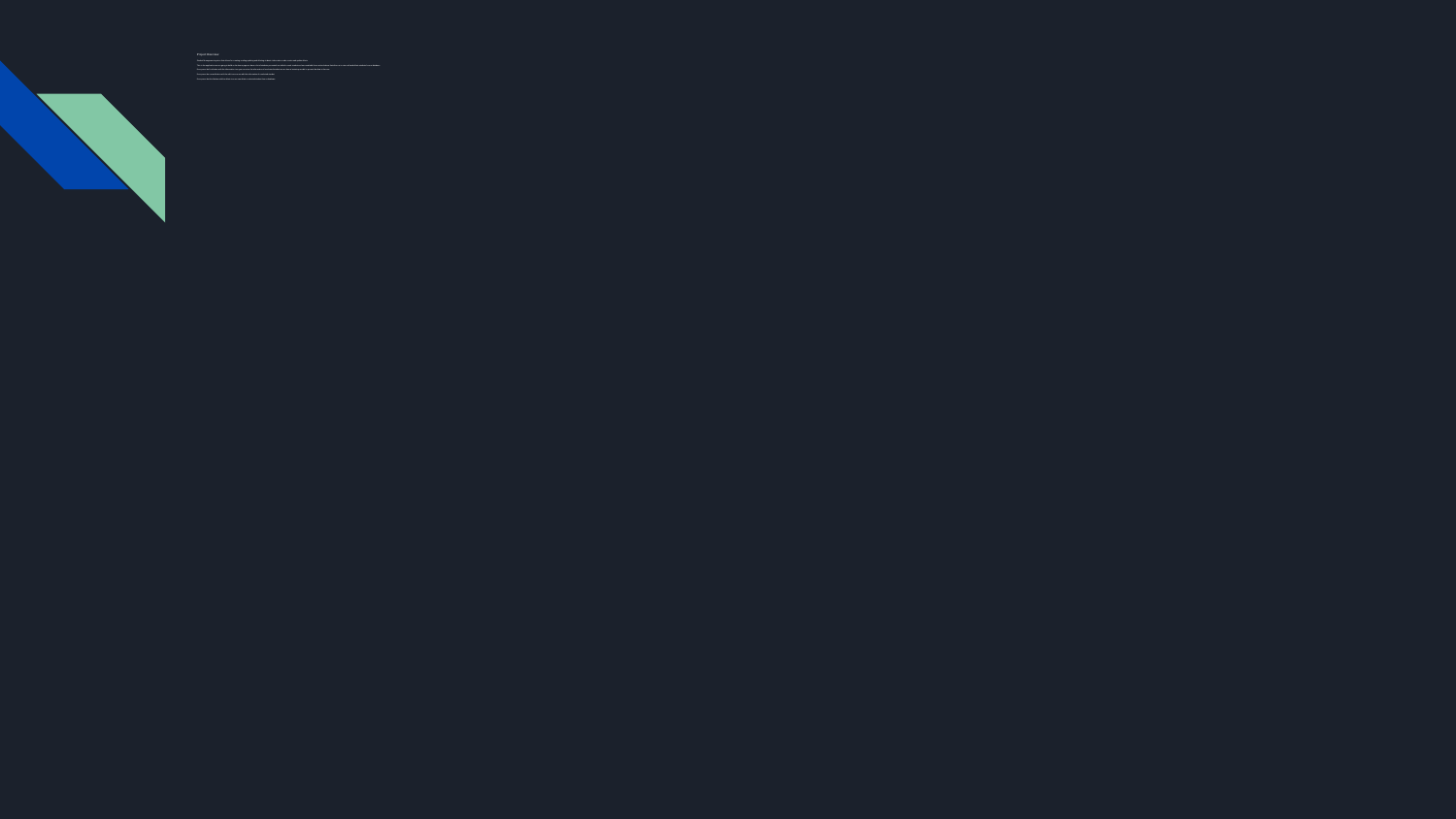

# Project Overview
Student Management system that allows for creating reading updating and deleting students information crude create read update delete.
This is the application we are going to build on the home page we have a list of students presented in a table for each student we have available three action buttons that allow us to view edit and delete students from a database.
If we press the first button with the information icon you can view the information of a selected student we use here a bootstrap model to present the data to the user.
If we press the second button with the edit icon we can edit the information of a selected student.
If we press the third button with the delete icon we can delete a selected student from a database.